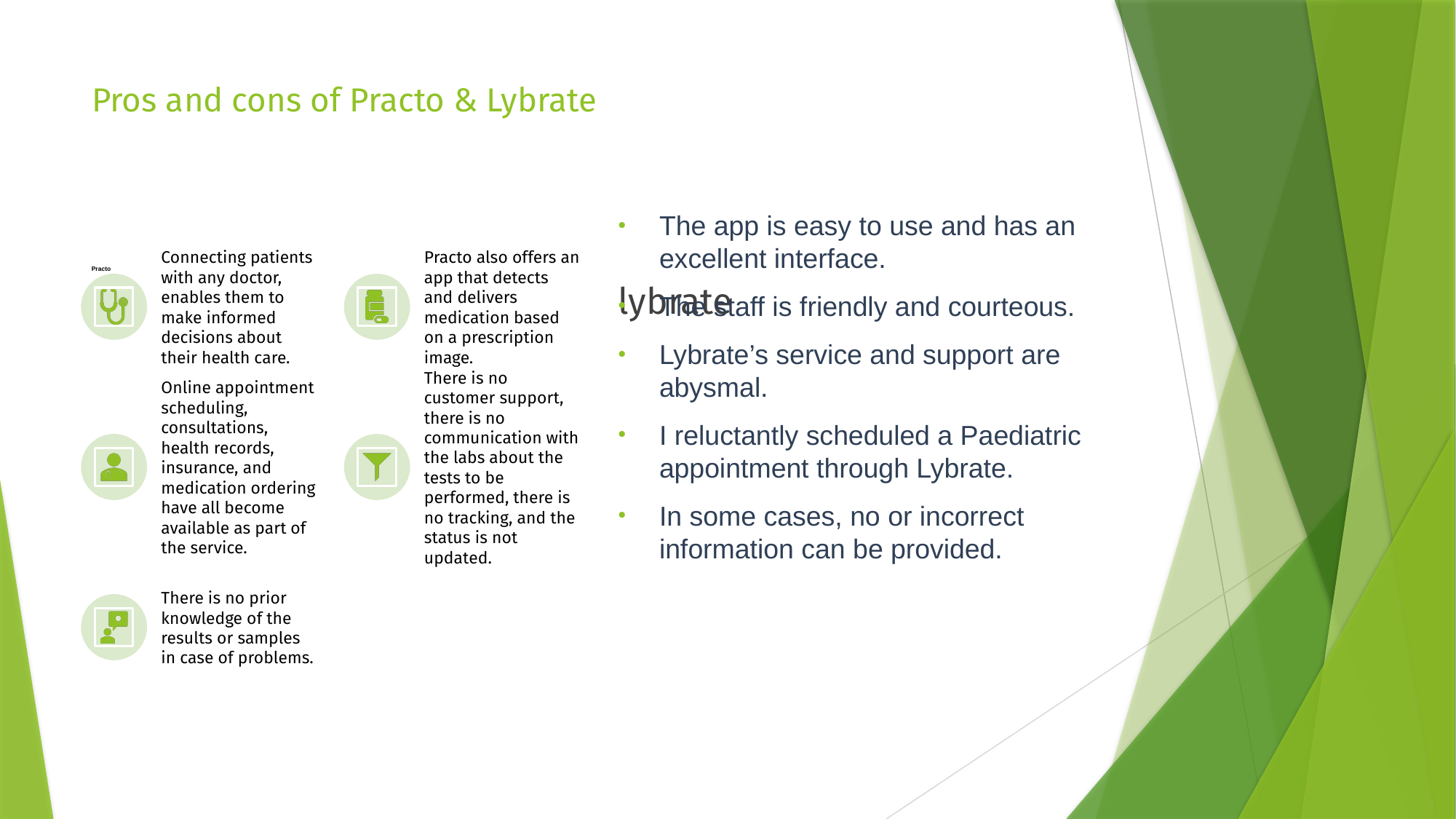

# Pros and cons of Practo & Lybrate
Connecting patients with any doctor, enables them to make informed decisions about their health care.
Practo also offers an app that detects and delivers medication based on a prescription image.
Online appointment scheduling, consultations, health records, insurance, and medication ordering have all become available as part of the service.
There is no customer support, there is no communication with the labs about the tests to be performed, there is no tracking, and the status is not updated.
There is no prior knowledge of the results or samples in case of problems.

Practo

The app is easy to use and has an excellent interface.
The staff is friendly and courteous.
Lybrate’s service and support are abysmal.
I reluctantly scheduled a Paediatric appointment through Lybrate.
In some cases, no or incorrect information can be provided.

lybrate